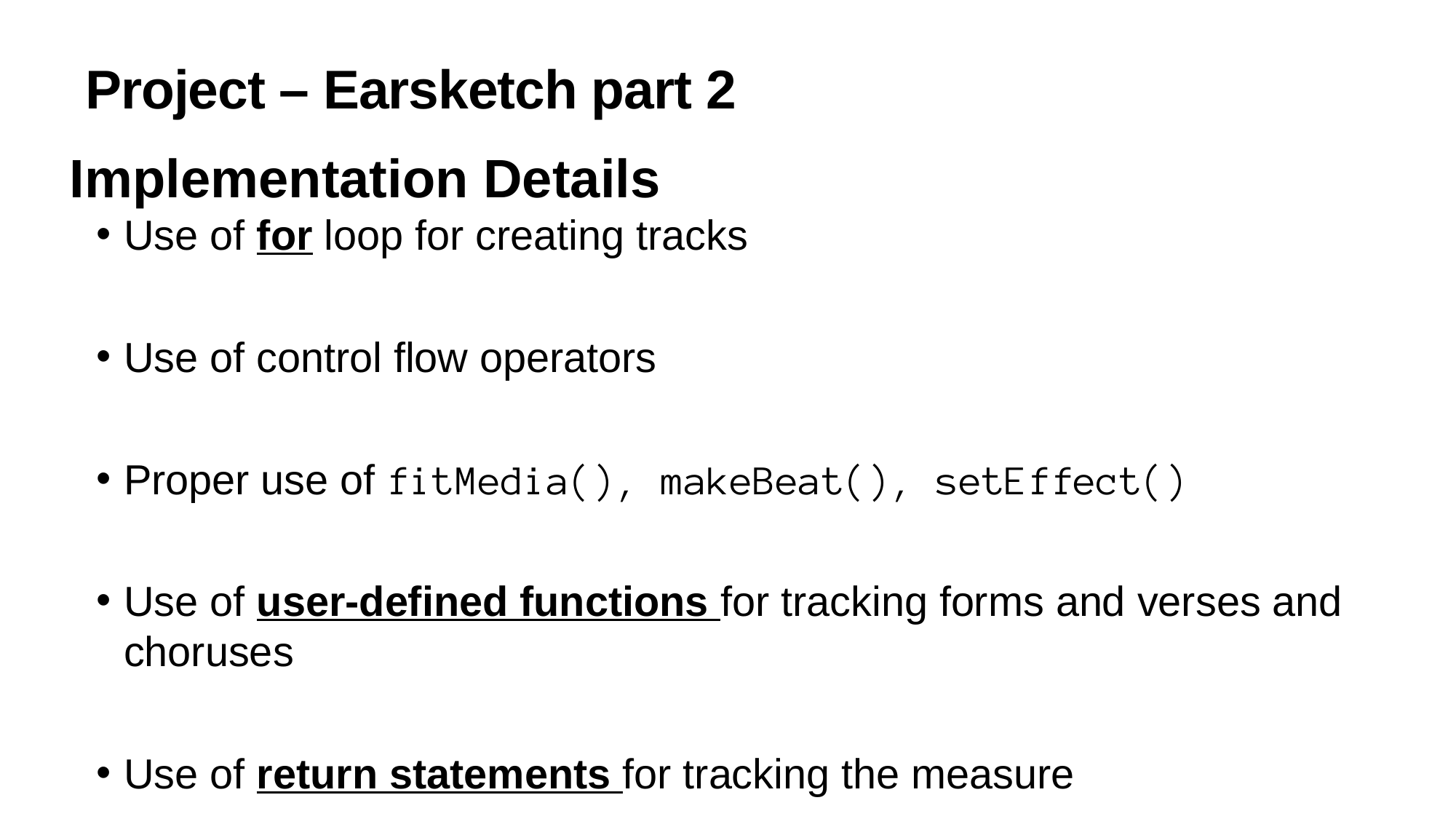

# Project – Earsketch part 2
Implementation Details
Use of for loop for creating tracks

Use of control flow operators

Proper use of fitMedia(), makeBeat(), setEffect()

Use of user-defined functions for tracking forms and verses and choruses

Use of return statements for tracking the measure